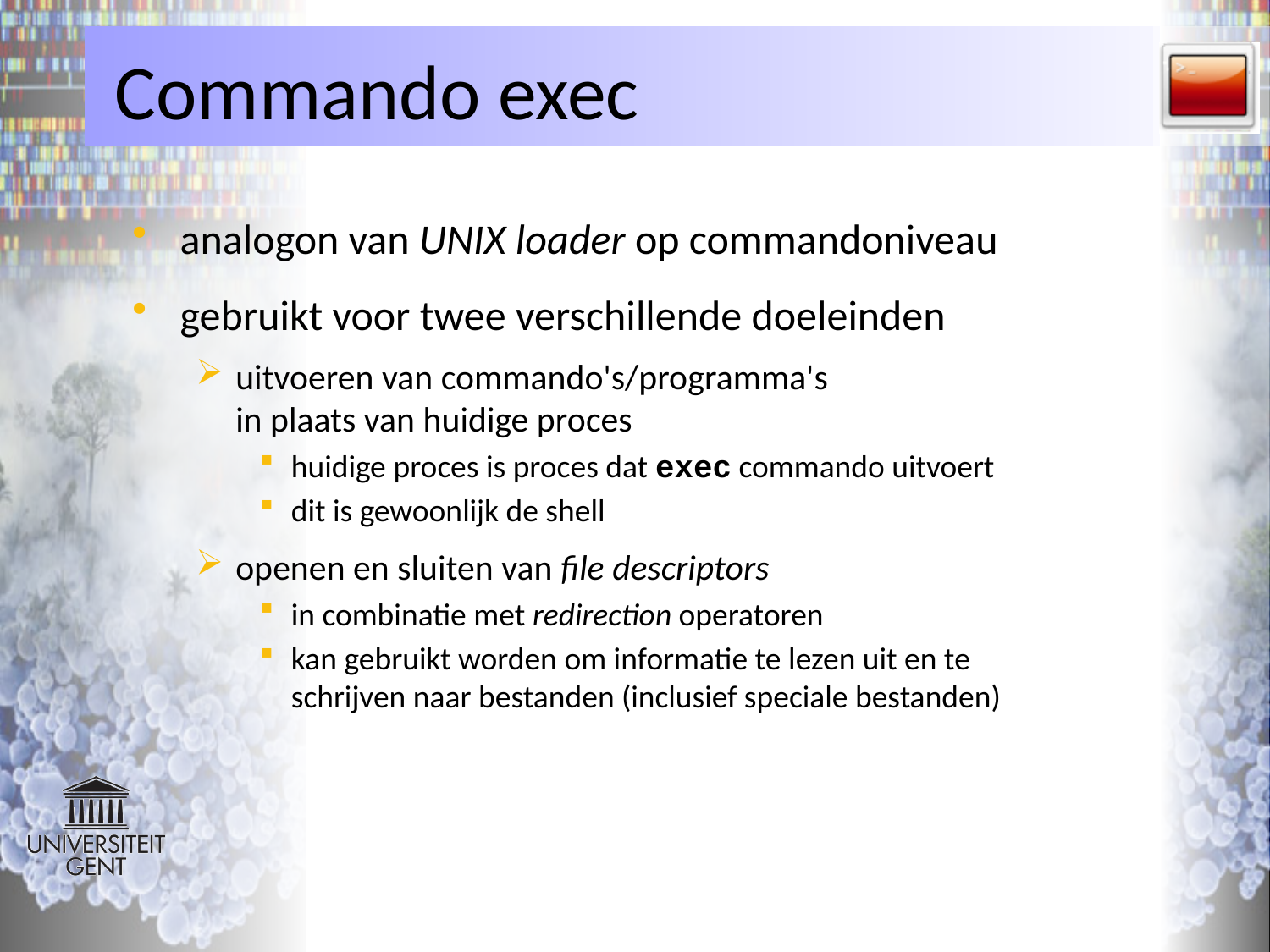

# Commando exec
analogon van UNIX loader op commandoniveau
gebruikt voor twee verschillende doeleinden
uitvoeren van commando's/programma's
in plaats van huidige proces
huidige proces is proces dat exec commando uitvoert
dit is gewoonlijk de shell

openen en sluiten van file descriptors
in combinatie met redirection operatoren
kan gebruikt worden om informatie te lezen uit en te
schrijven naar bestanden (inclusief speciale bestanden)